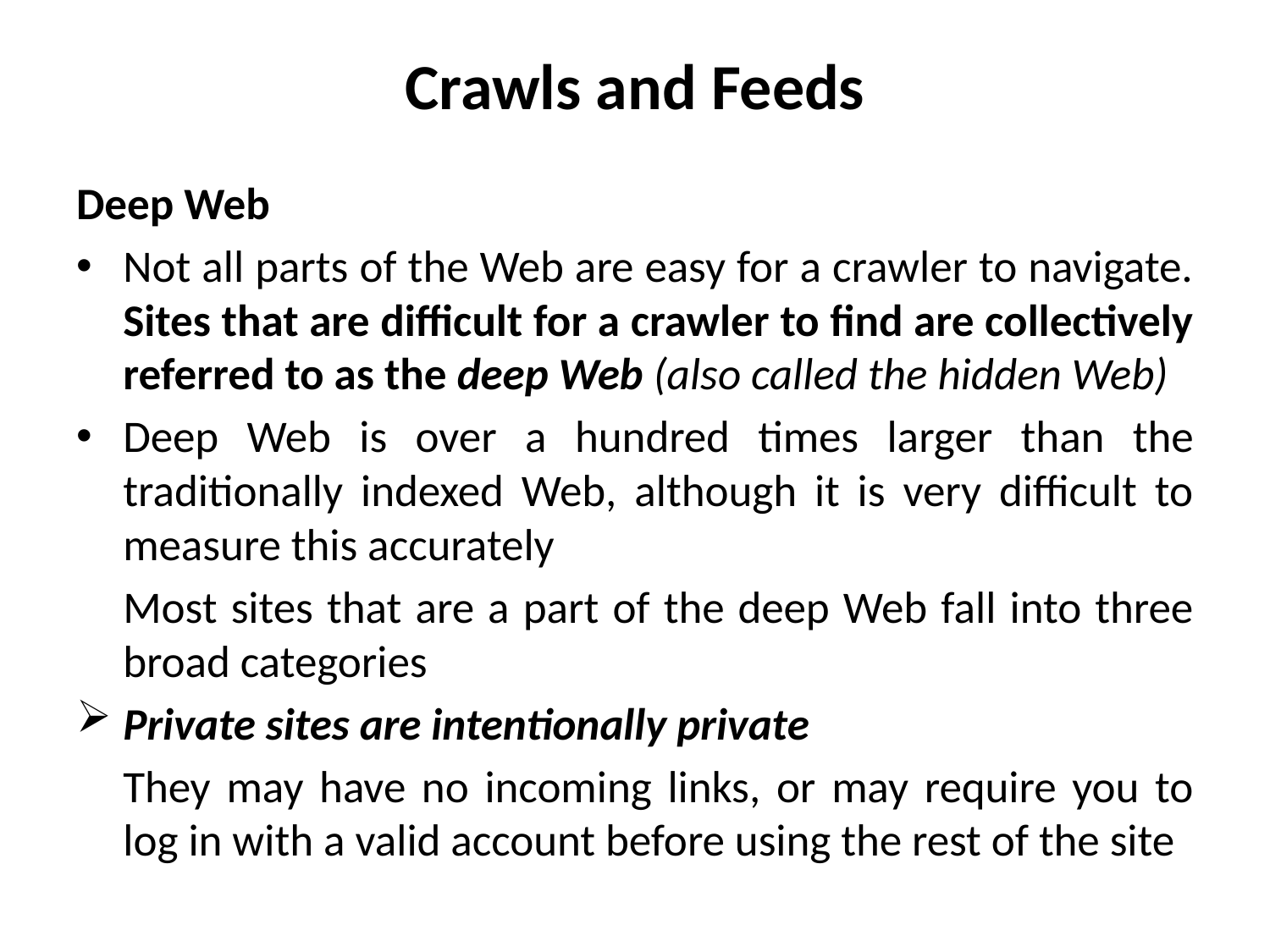

# Crawls and Feeds
Deep Web
Not all parts of the Web are easy for a crawler to navigate. Sites that are difficult for a crawler to find are collectively referred to as the deep Web (also called the hidden Web)
Deep Web is over a hundred times larger than the traditionally indexed Web, although it is very difficult to measure this accurately
	Most sites that are a part of the deep Web fall into three broad categories
Private sites are intentionally private
	They may have no incoming links, or may require you to log in with a valid account before using the rest of the site